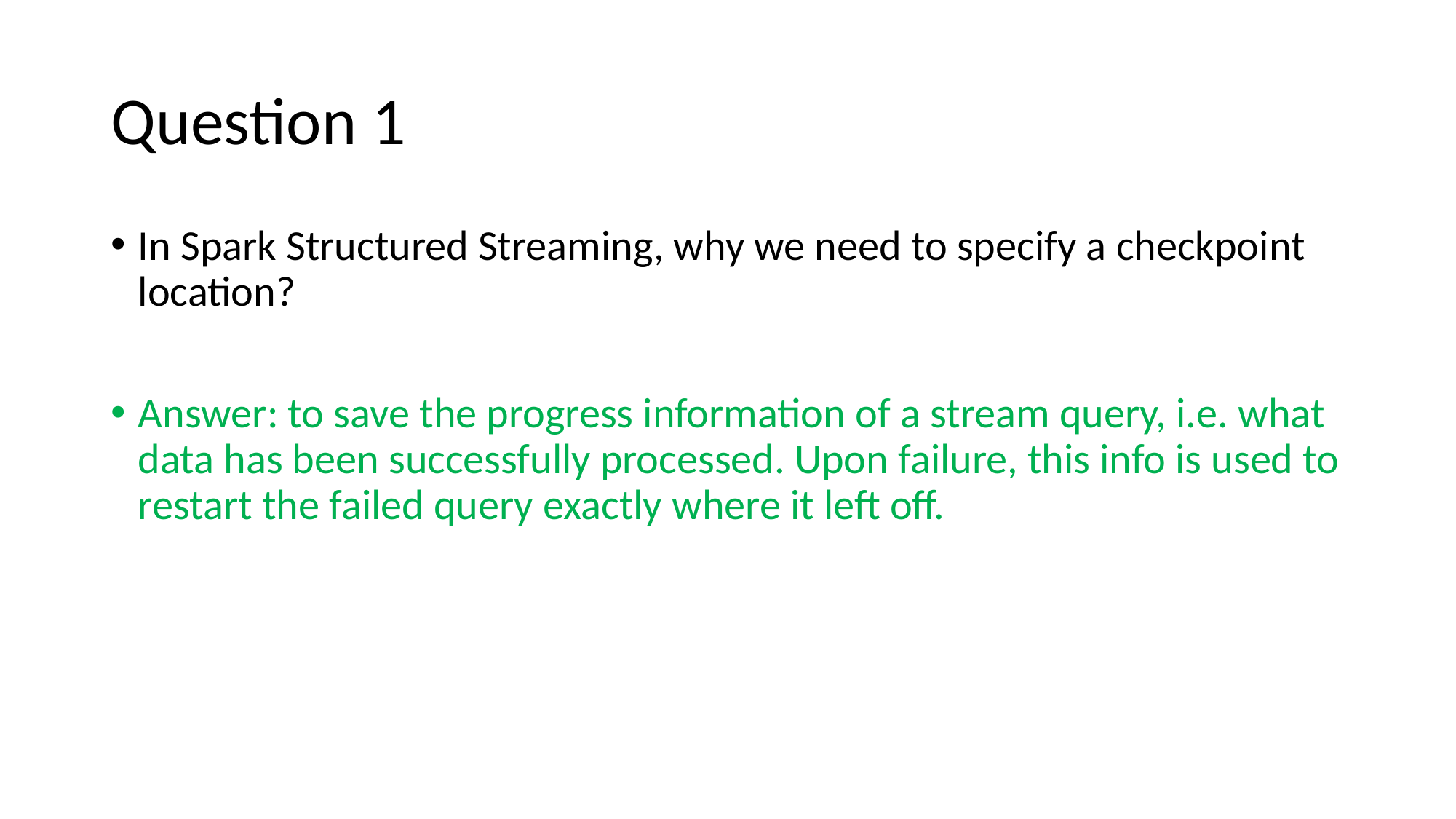

# Question 1
In Spark Structured Streaming, why we need to specify a checkpoint location?

Answer: to save the progress information of a stream query, i.e. what data has been successfully processed. Upon failure, this info is used to restart the failed query exactly where it left off.